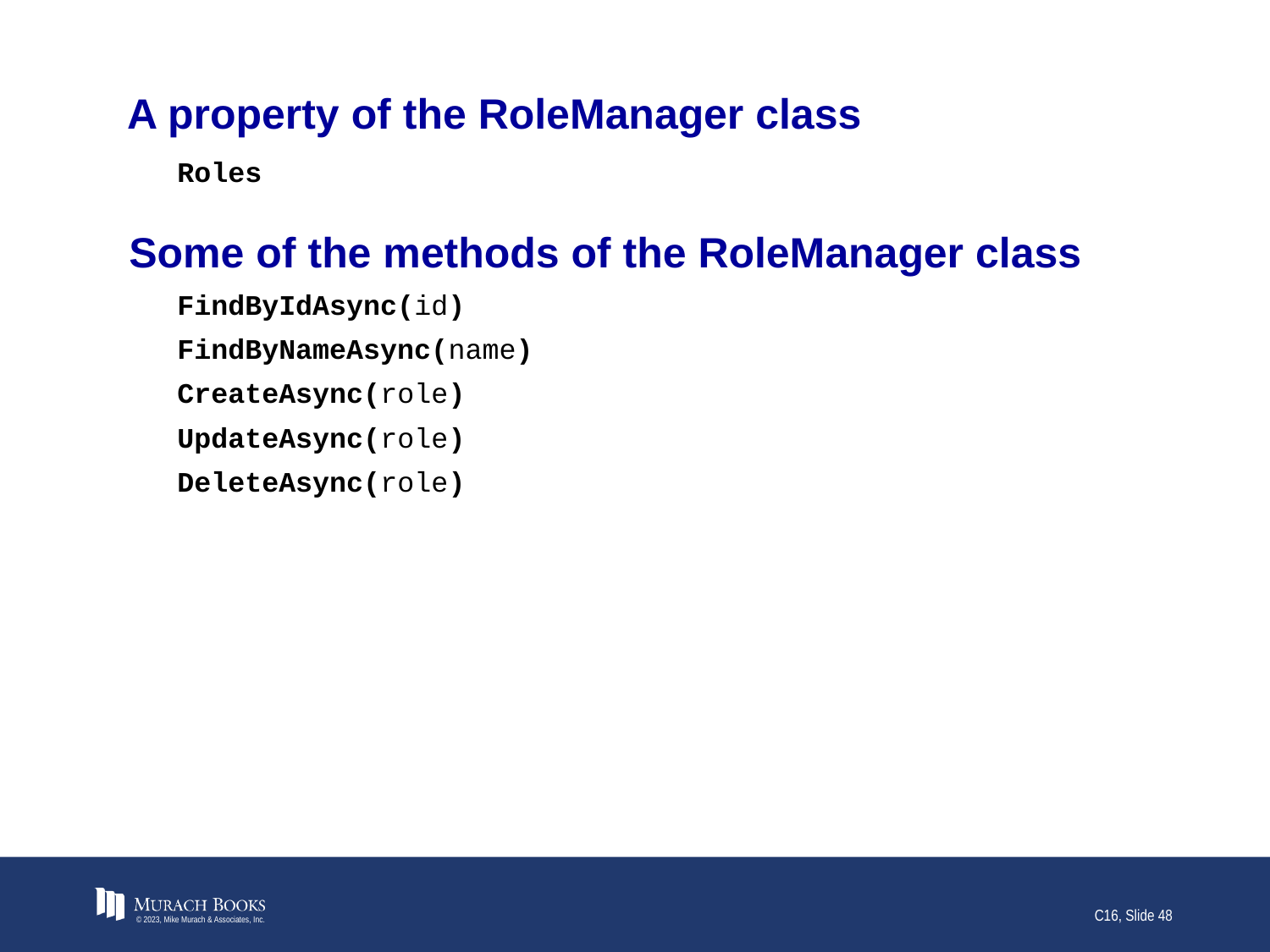

# A property of the RoleManager class
Roles
Some of the methods of the RoleManager class
FindByIdAsync(id)
FindByNameAsync(name)
CreateAsync(role)
UpdateAsync(role)
DeleteAsync(role)

© 2023, Mike Murach & Associates, Inc.

C16, Slide 48